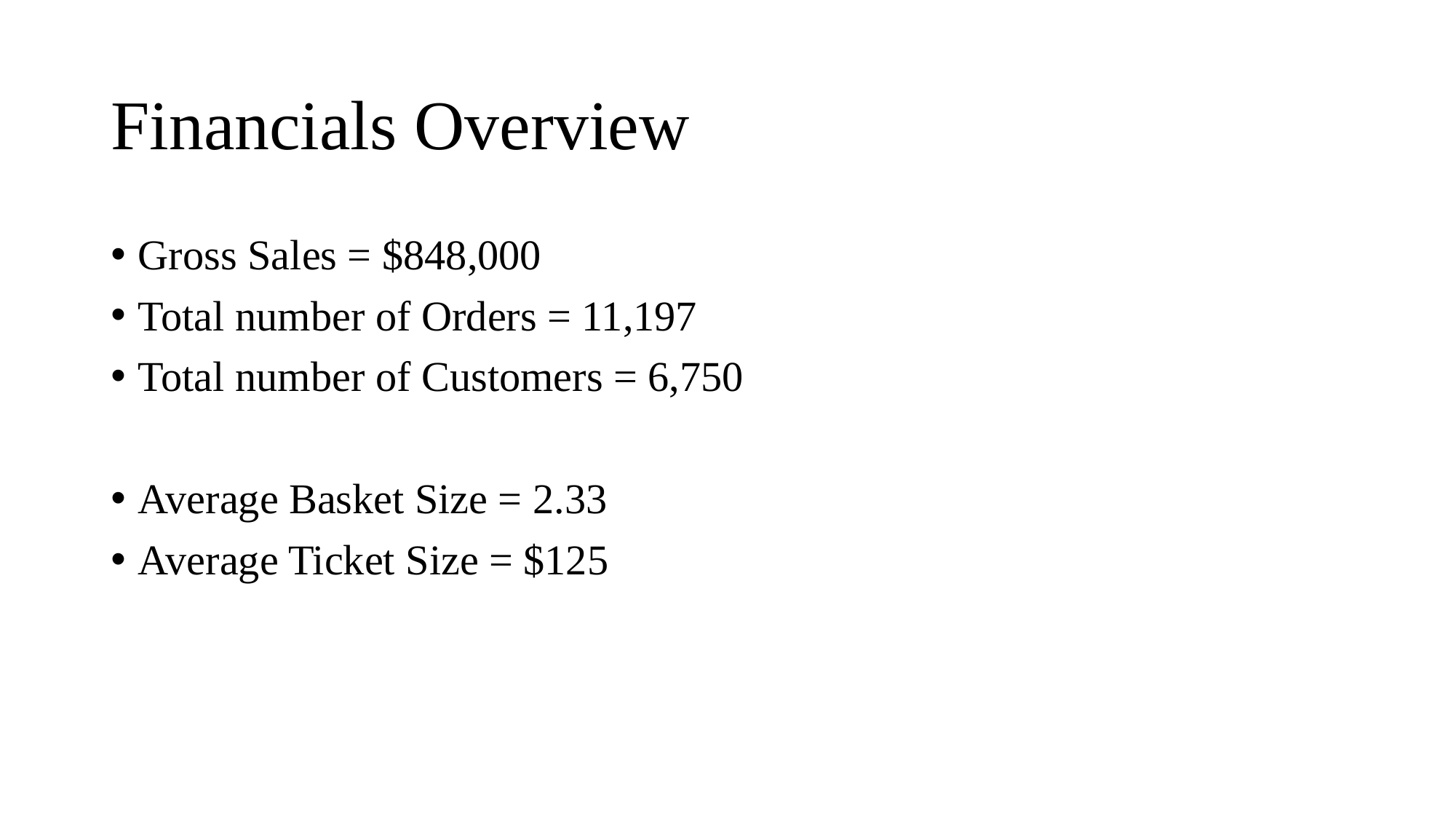

# Financials Overview
Gross Sales = $848,000
Total number of Orders = 11,197
Total number of Customers = 6,750

Average Basket Size = 2.33
Average Ticket Size = $125